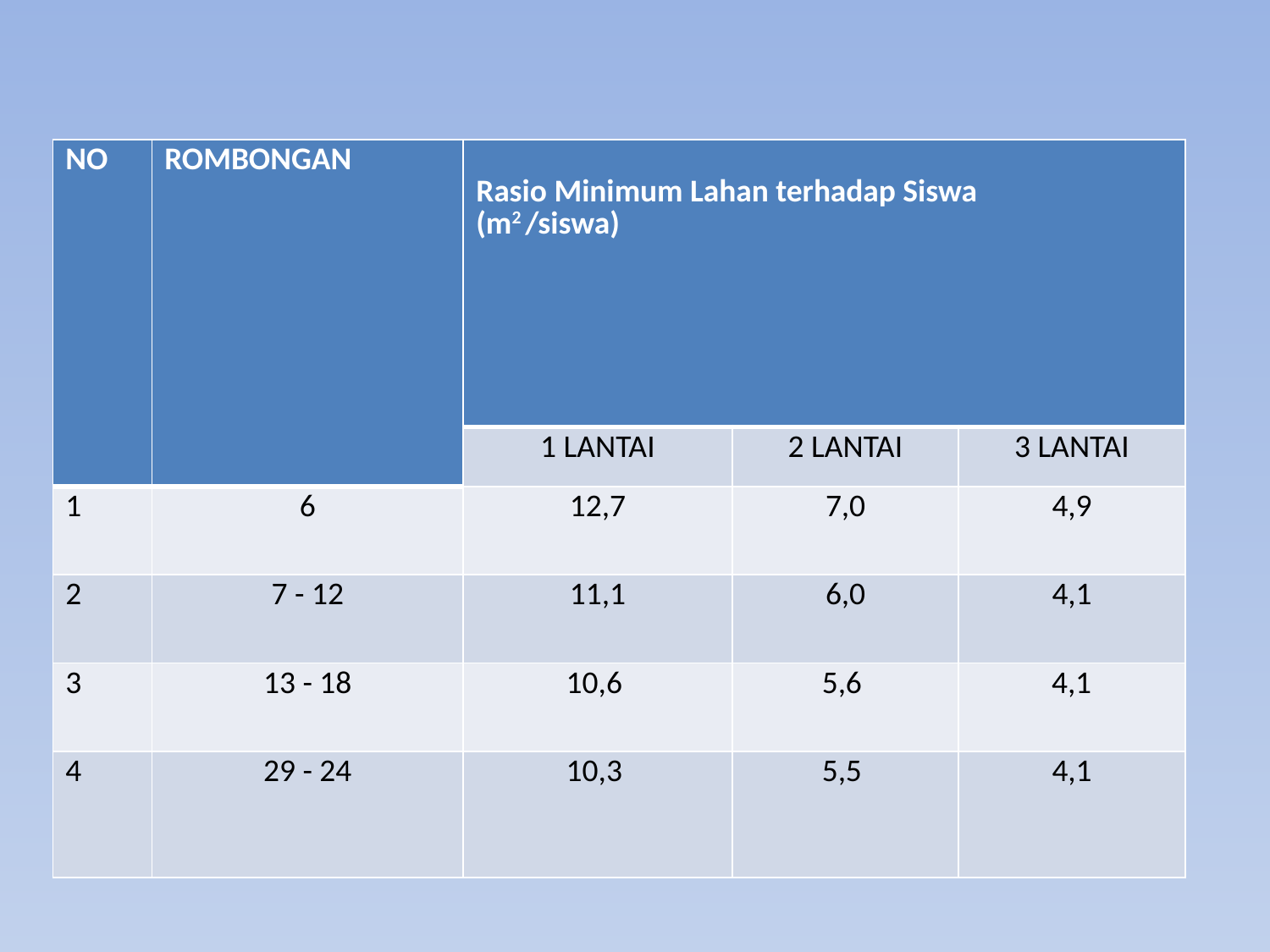

| NO | ROMBONGAN | Rasio Minimum Lahan terhadap Siswa (m2 /siswa) |  |  |
| --- | --- | --- | --- | --- |
|  |  | 1 LANTAI | 2 LANTAI | 3 LANTAI |
| 1 | 6 | 12,7 | 7,0 | 4,9 |
| 2 | 7 - 12 | 11,1 | 6,0 | 4,1 |
| 3 | 13 - 18 | 10,6 | 5,6 | 4,1 |
| 4 | 29 - 24 | 10,3 | 5,5 | 4,1 |